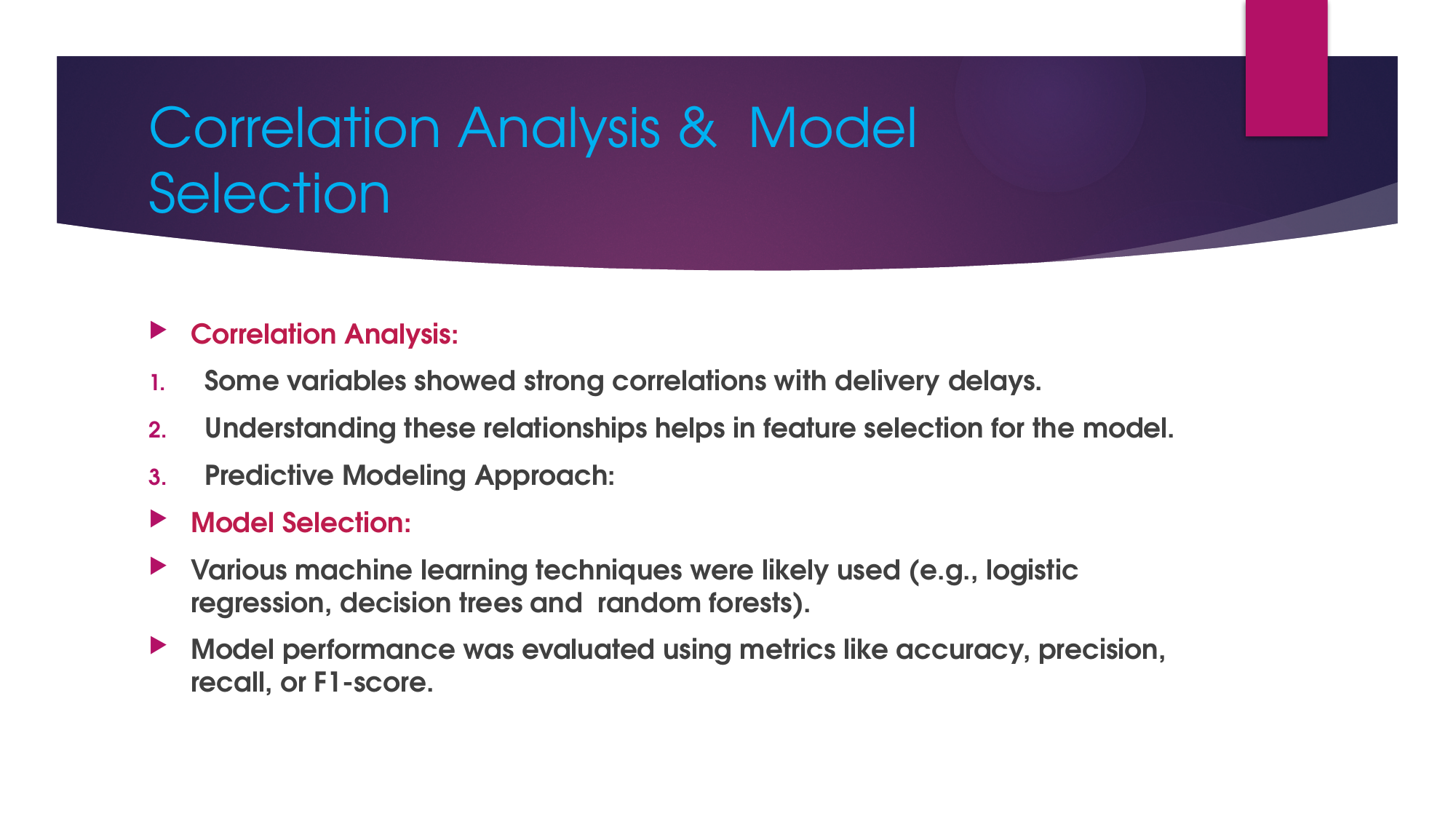

# Correlation Analysis &  Model Selection
Correlation Analysis:
Some variables showed strong correlations with delivery delays.
Understanding these relationships helps in feature selection for the model.
Predictive Modeling Approach:
Model Selection:
Various machine learning techniques were likely used (e.g., logistic regression, decision trees and  random forests).
Model performance was evaluated using metrics like accuracy, precision, recall, or F1-score.